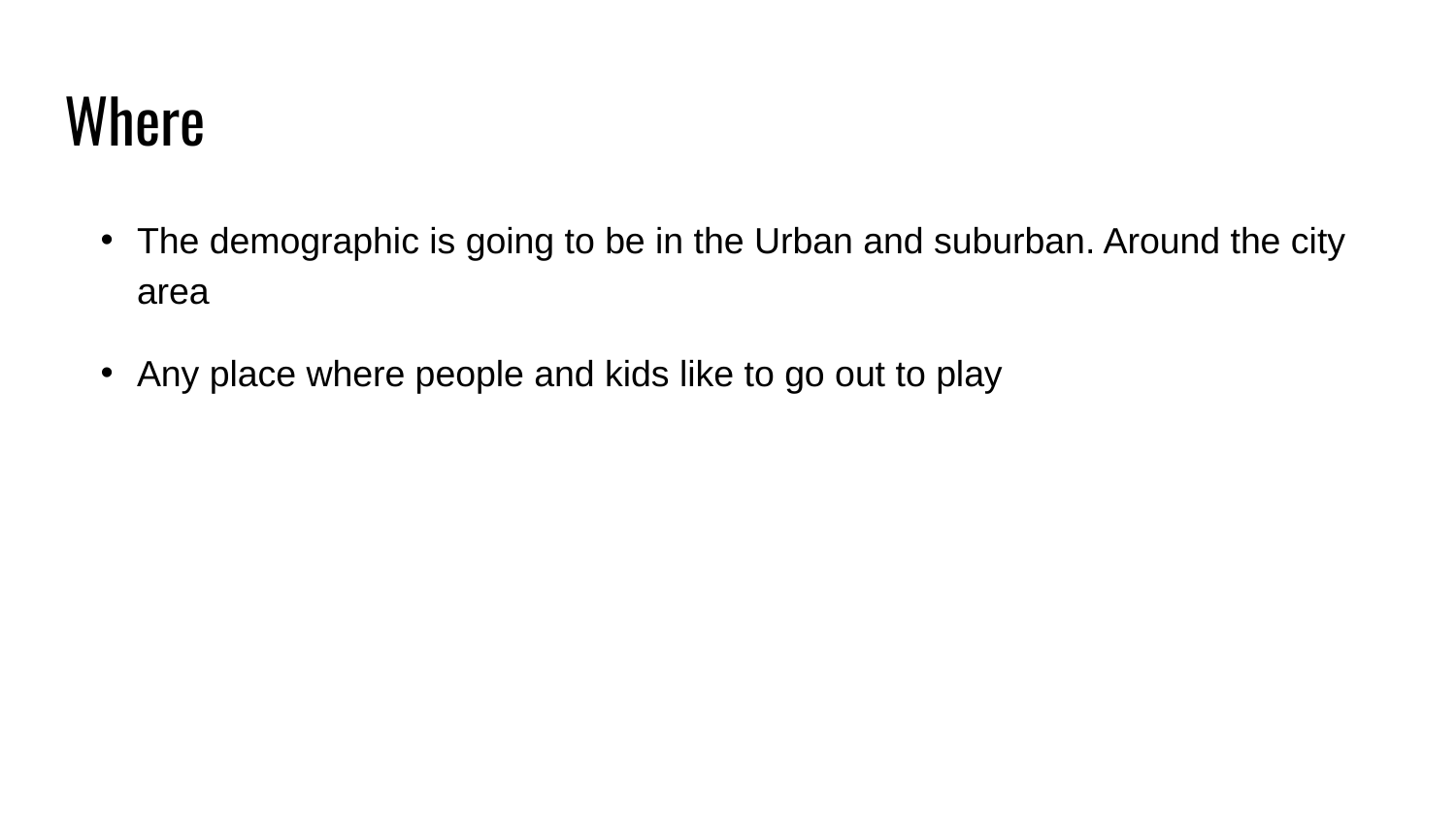

# Where
The demographic is going to be in the Urban and suburban. Around the city area
Any place where people and kids like to go out to play